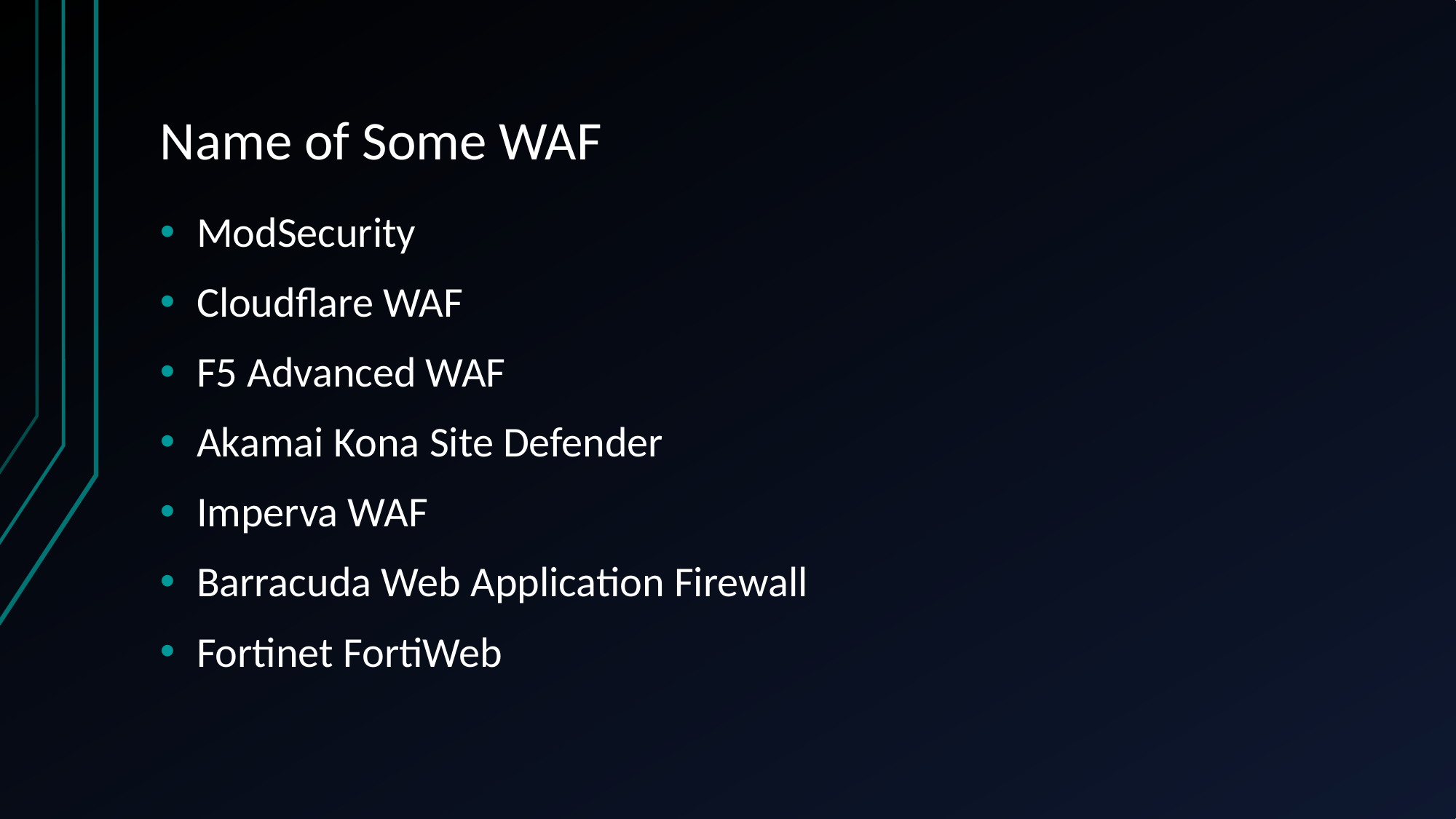

# Name of Some WAF
ModSecurity
Cloudflare WAF
F5 Advanced WAF
Akamai Kona Site Defender
Imperva WAF
Barracuda Web Application Firewall
Fortinet FortiWeb